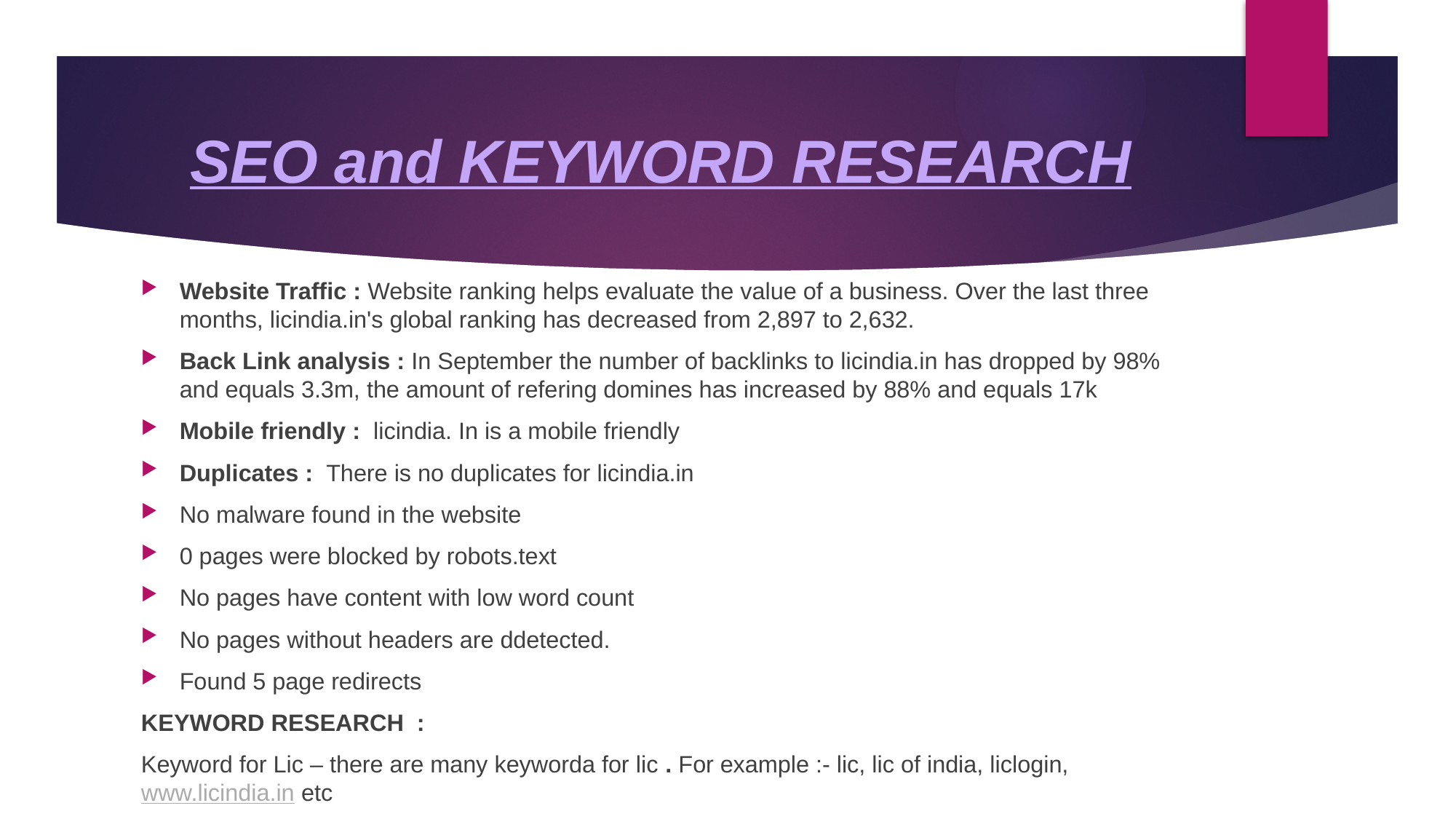

# SEO and KEYWORD RESEARCH
Website Traffic : Website ranking helps evaluate the value of a business. Over the last three months, licindia.in's global ranking has decreased from 2,897 to 2,632.
Back Link analysis : In September the number of backlinks to licindia.in has dropped by 98% and equals 3.3m, the amount of refering domines has increased by 88% and equals 17k
Mobile friendly :  licindia. In is a mobile friendly
Duplicates :  There is no duplicates for licindia.in
No malware found in the website
0 pages were blocked by robots.text
No pages have content with low word count
No pages without headers are ddetected.
Found 5 page redirects
KEYWORD RESEARCH  :
Keyword for Lic – there are many keyworda for lic . For example :- lic, lic of india, liclogin, www.licindia.in etc